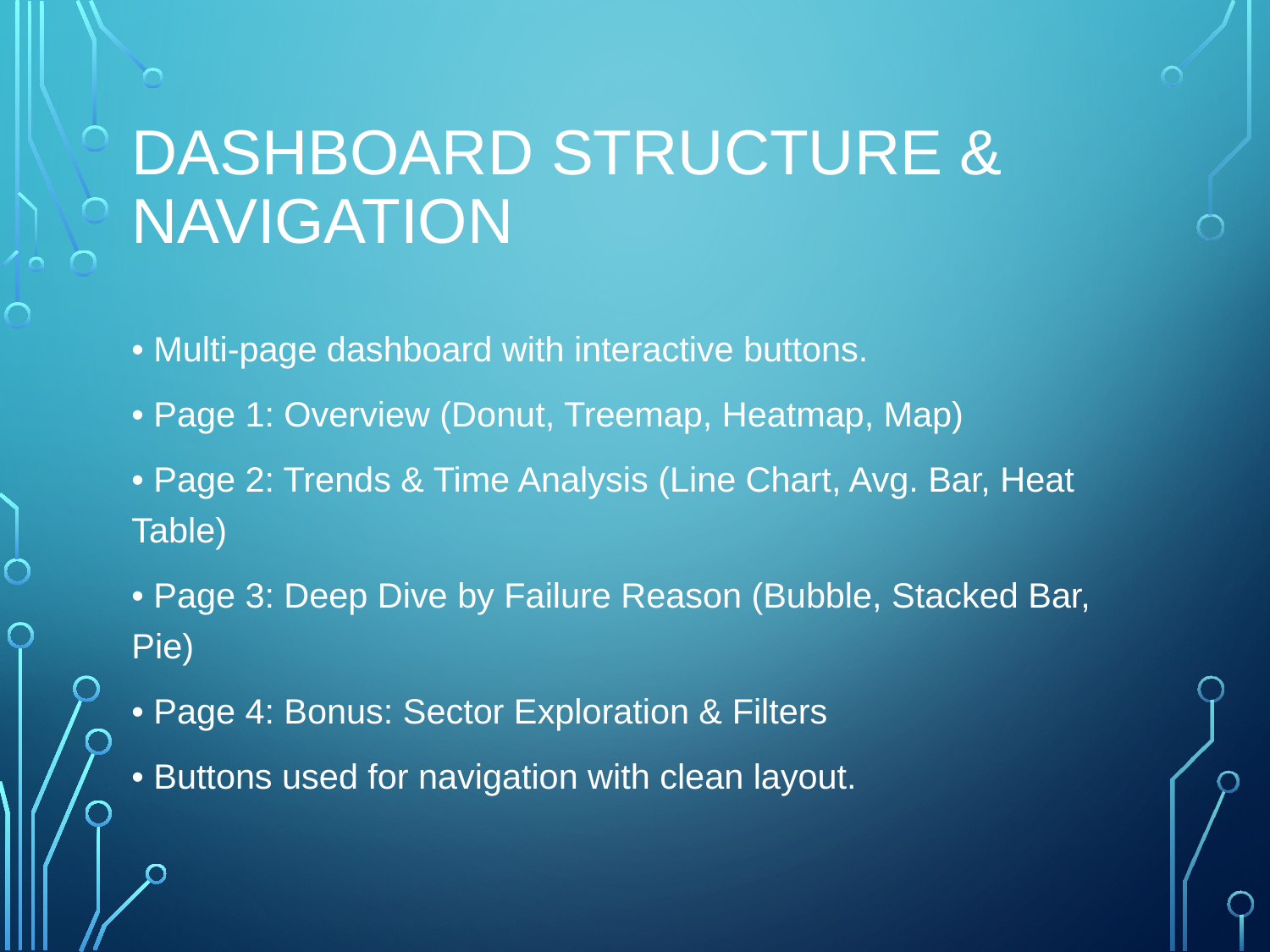

# Dashboard Structure & Navigation
• Multi-page dashboard with interactive buttons.
• Page 1: Overview (Donut, Treemap, Heatmap, Map)
• Page 2: Trends & Time Analysis (Line Chart, Avg. Bar, Heat Table)
• Page 3: Deep Dive by Failure Reason (Bubble, Stacked Bar, Pie)
• Page 4: Bonus: Sector Exploration & Filters
• Buttons used for navigation with clean layout.